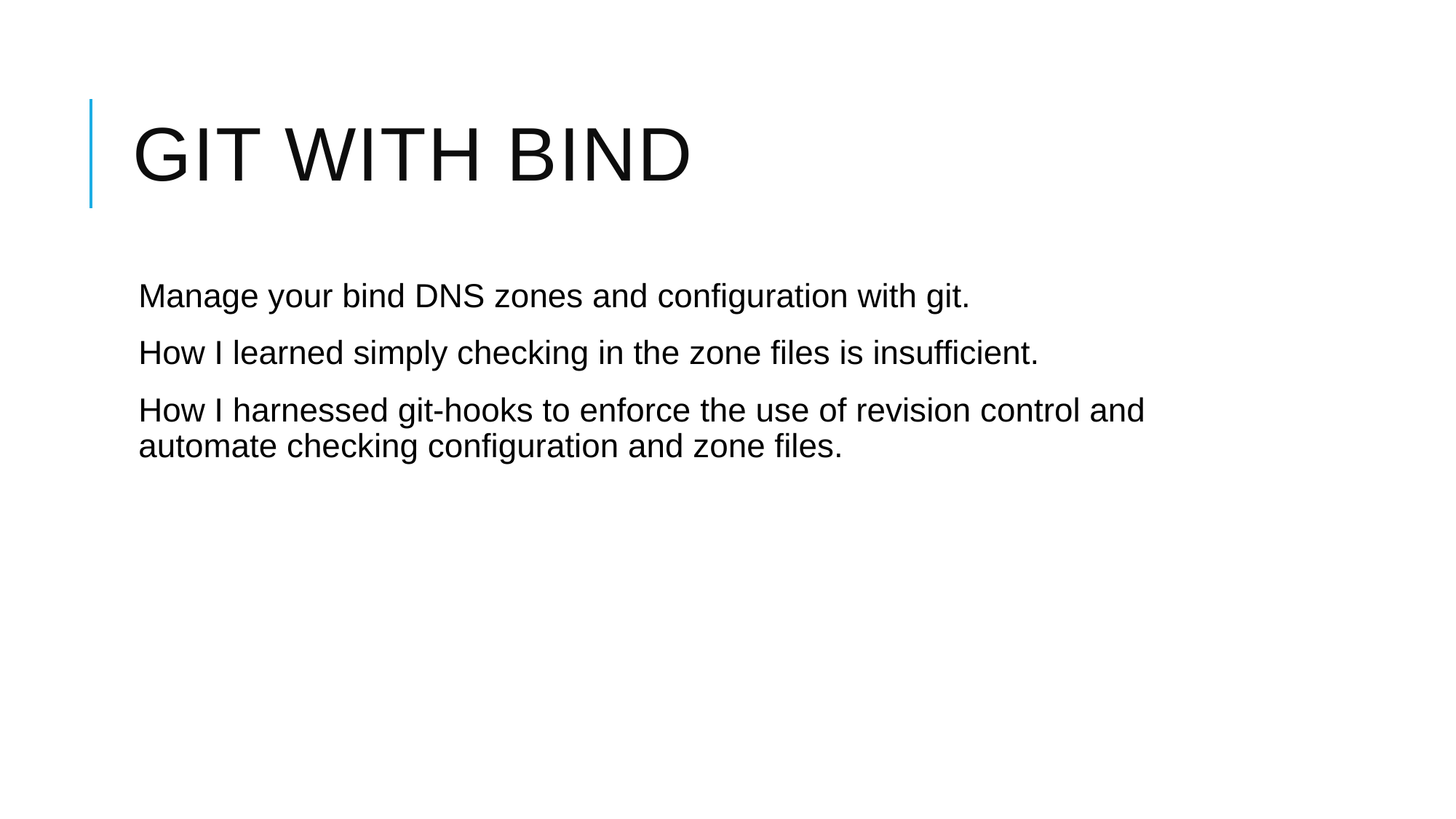

# Git with bind
Manage your bind DNS zones and configuration with git.
How I learned simply checking in the zone files is insufficient.
How I harnessed git-hooks to enforce the use of revision control and automate checking configuration and zone files.